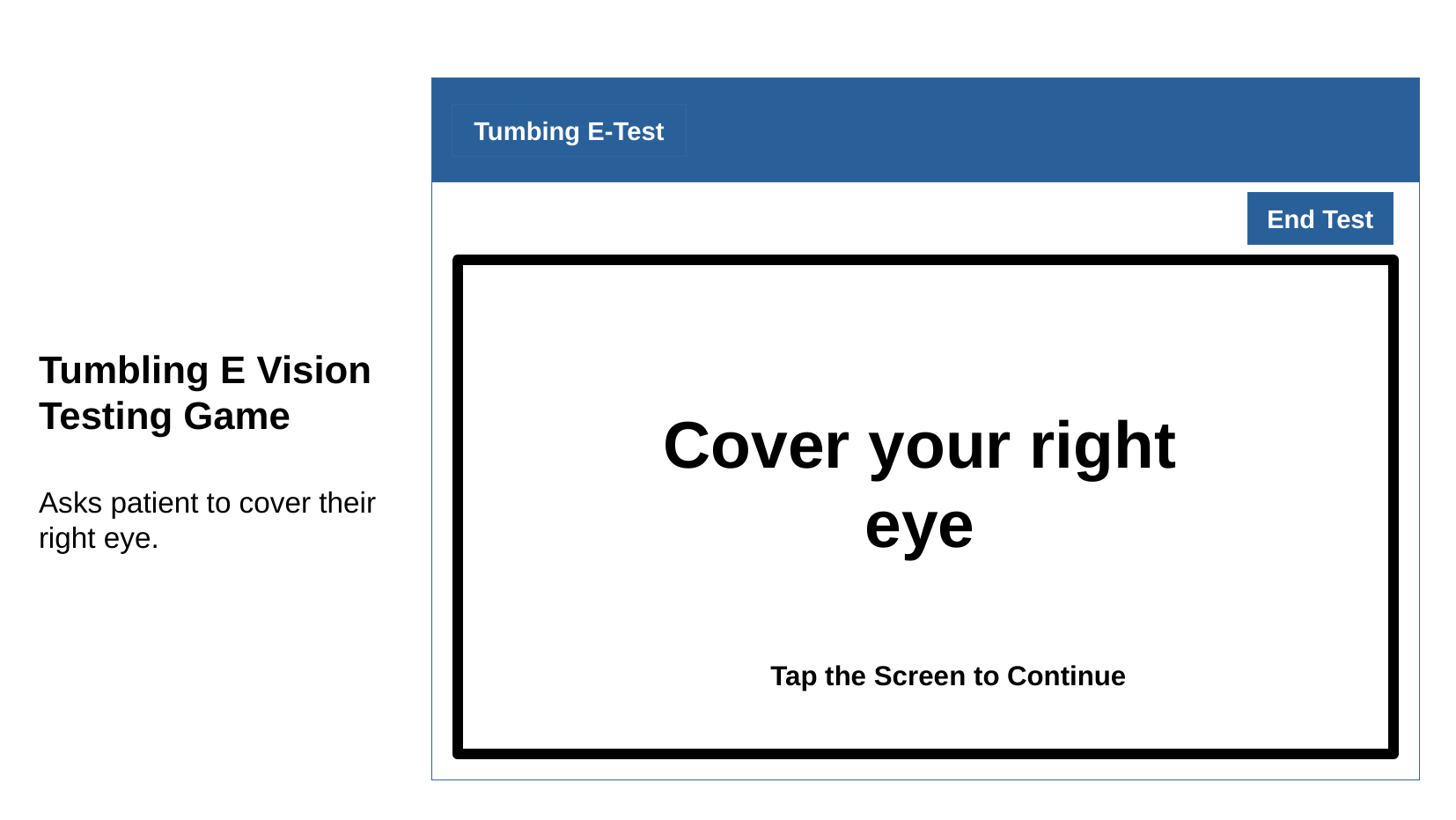

Tumbing E-Test
End Test

Tumbling E Vision Testing Game

Asks patient to cover their right eye.
Cover your right eye
Tap the Screen to Continue